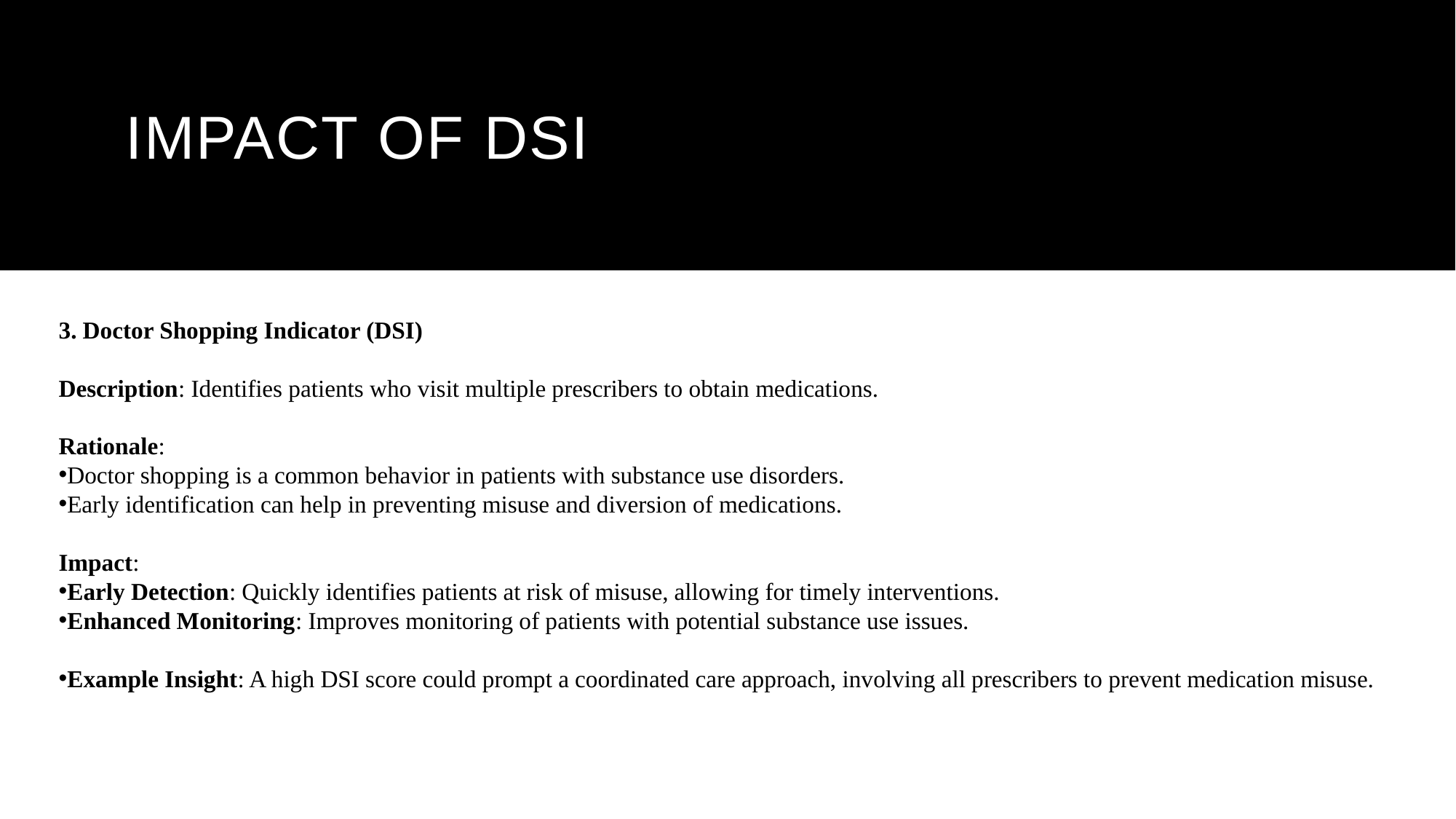

# Impact of DSI
3. Doctor Shopping Indicator (DSI)

Description: Identifies patients who visit multiple prescribers to obtain medications.

Rationale:
Doctor shopping is a common behavior in patients with substance use disorders.
Early identification can help in preventing misuse and diversion of medications.

Impact:
Early Detection: Quickly identifies patients at risk of misuse, allowing for timely interventions.
Enhanced Monitoring: Improves monitoring of patients with potential substance use issues.

Example Insight: A high DSI score could prompt a coordinated care approach, involving all prescribers to prevent medication misuse.